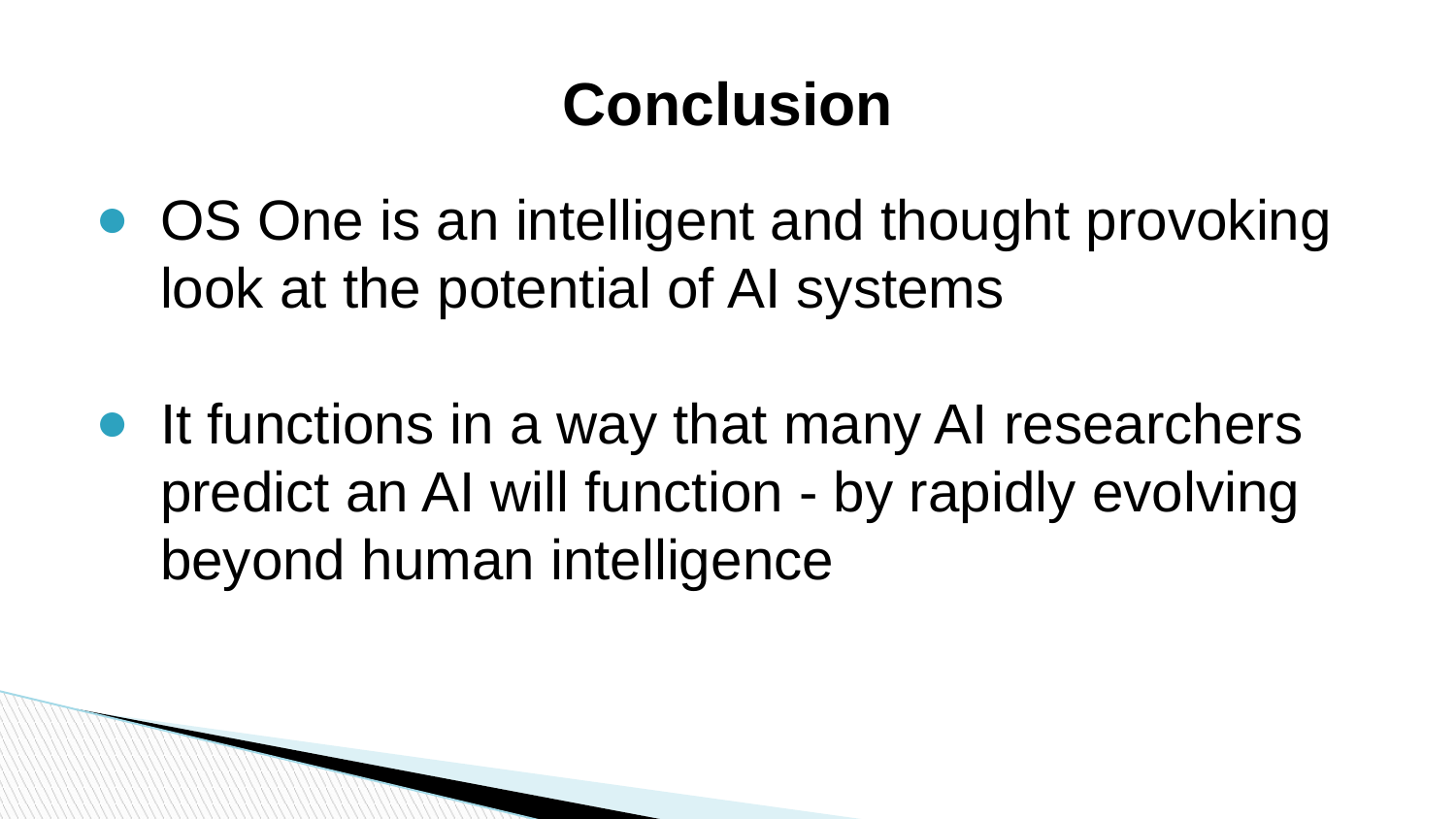

# Conclusion
OS One is an intelligent and thought provoking look at the potential of AI systems

It functions in a way that many AI researchers predict an AI will function - by rapidly evolving beyond human intelligence